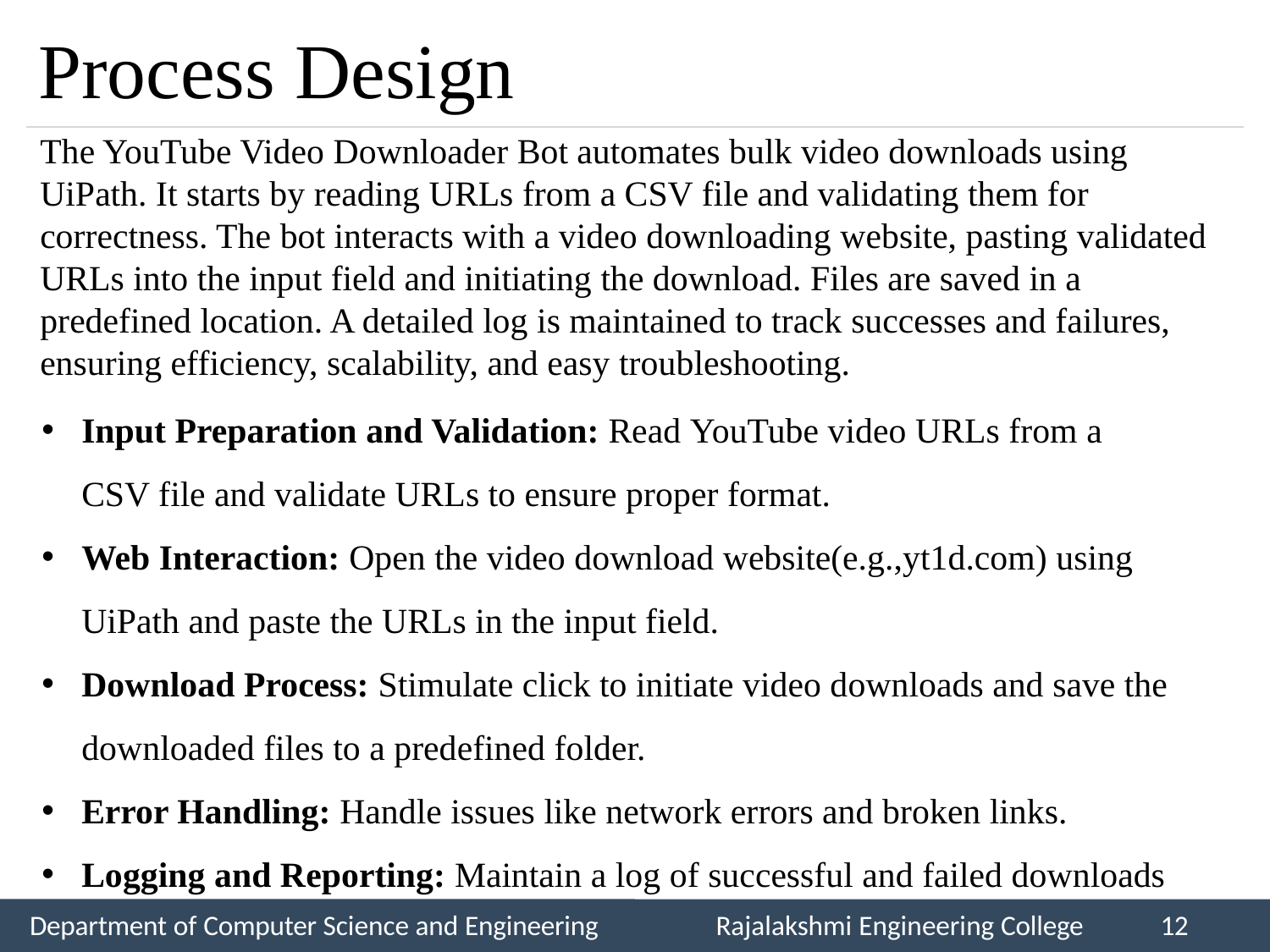

# Process Design
The YouTube Video Downloader Bot automates bulk video downloads using UiPath. It starts by reading URLs from a CSV file and validating them for correctness. The bot interacts with a video downloading website, pasting validated URLs into the input field and initiating the download. Files are saved in a predefined location. A detailed log is maintained to track successes and failures, ensuring efficiency, scalability, and easy troubleshooting.
Input Preparation and Validation: Read YouTube video URLs from a CSV file and validate URLs to ensure proper format.
Web Interaction: Open the video download website(e.g.,yt1d.com) using UiPath and paste the URLs in the input field.
Download Process: Stimulate click to initiate video downloads and save the downloaded files to a predefined folder.
Error Handling: Handle issues like network errors and broken links.
Logging and Reporting: Maintain a log of successful and failed downloads

Department of Computer Science and Engineering
Rajalakshmi Engineering College
12